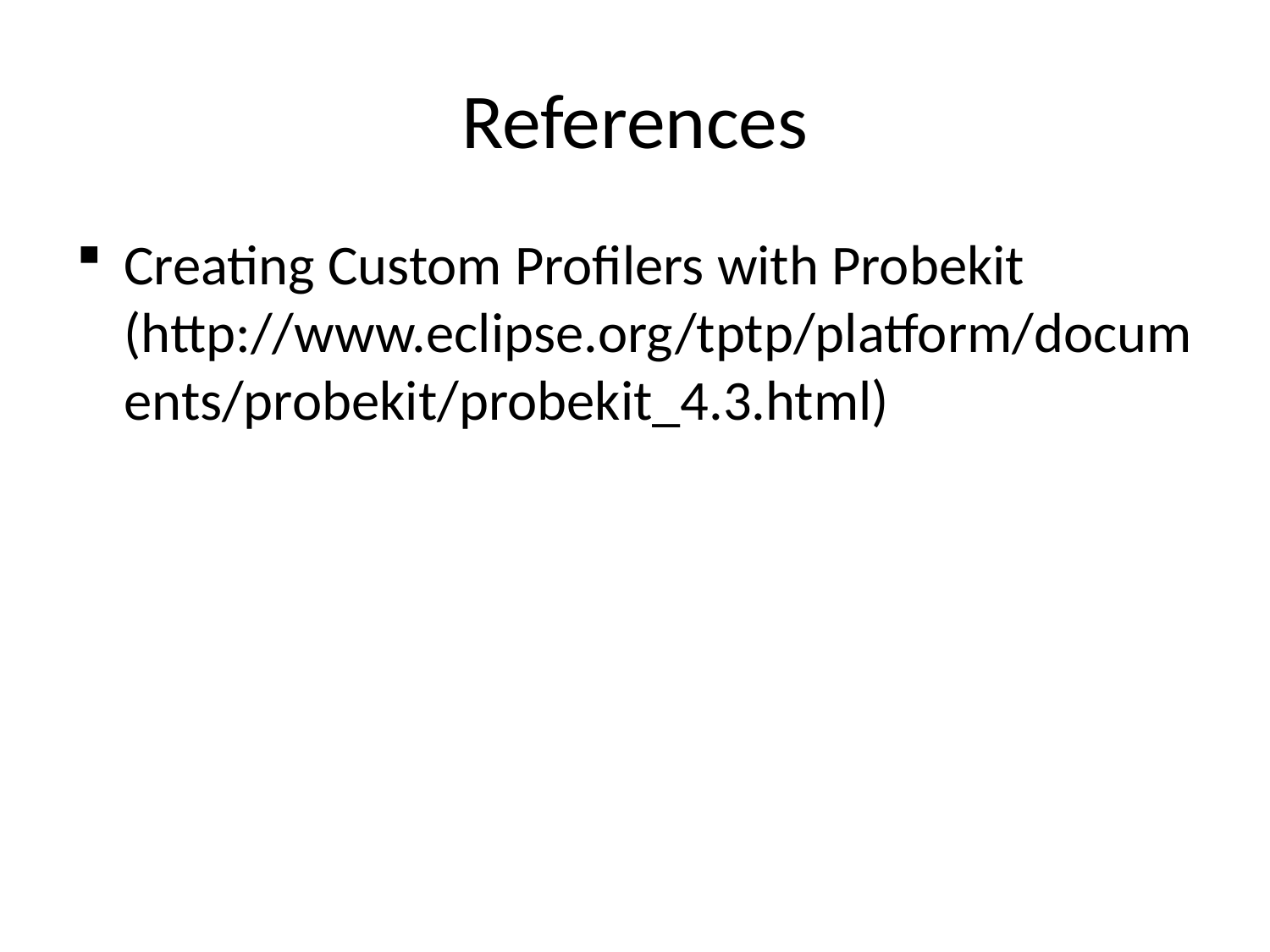

# References
Creating Custom Profilers with Probekit (http://www.eclipse.org/tptp/platform/documents/probekit/probekit_4.3.html)